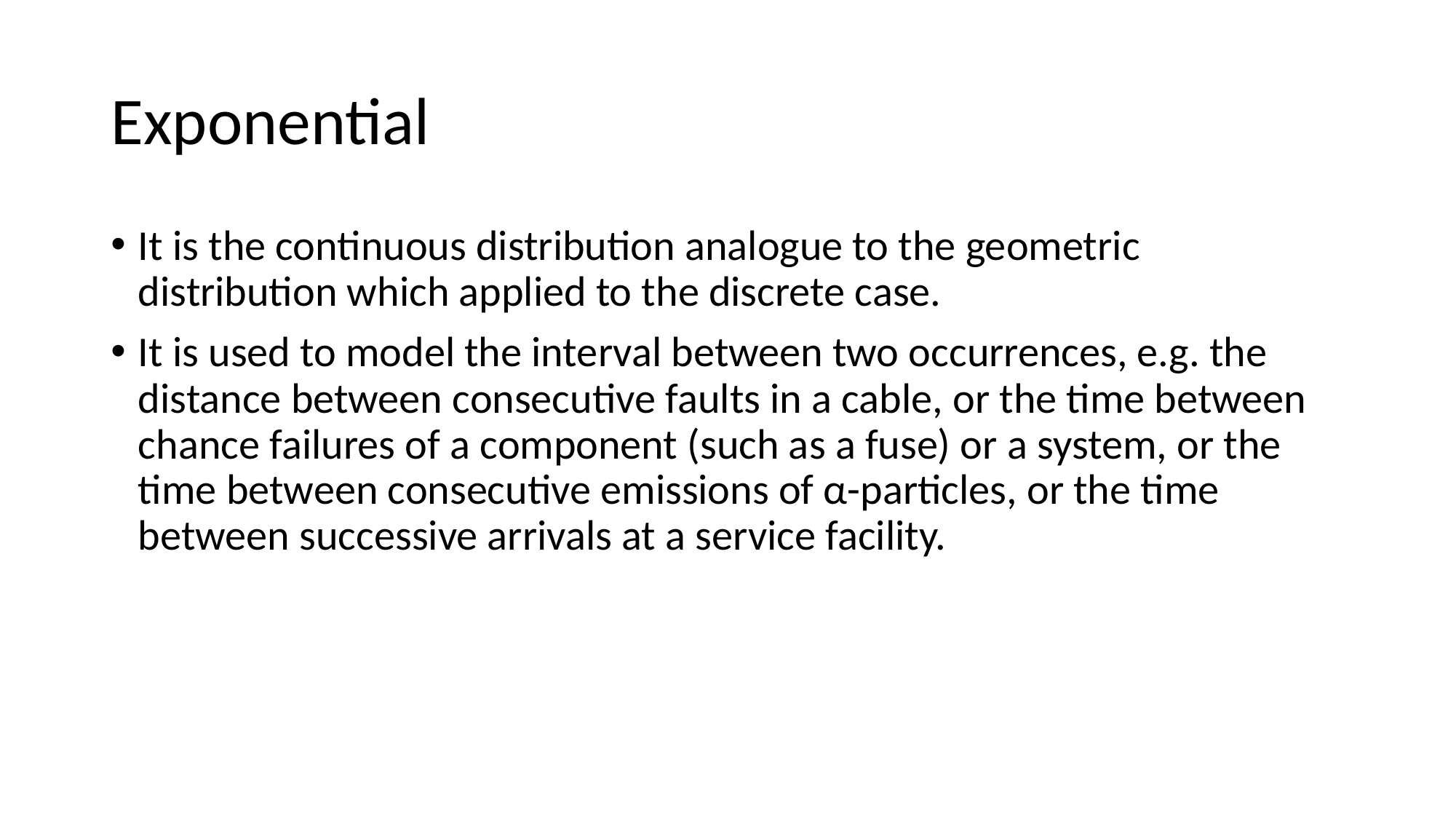

# Exponential
It is the continuous distribution analogue to the geometric distribution which applied to the discrete case.
It is used to model the interval between two occurrences, e.g. the distance between consecutive faults in a cable, or the time between chance failures of a component (such as a fuse) or a system, or the time between consecutive emissions of α-particles, or the time between successive arrivals at a service facility.